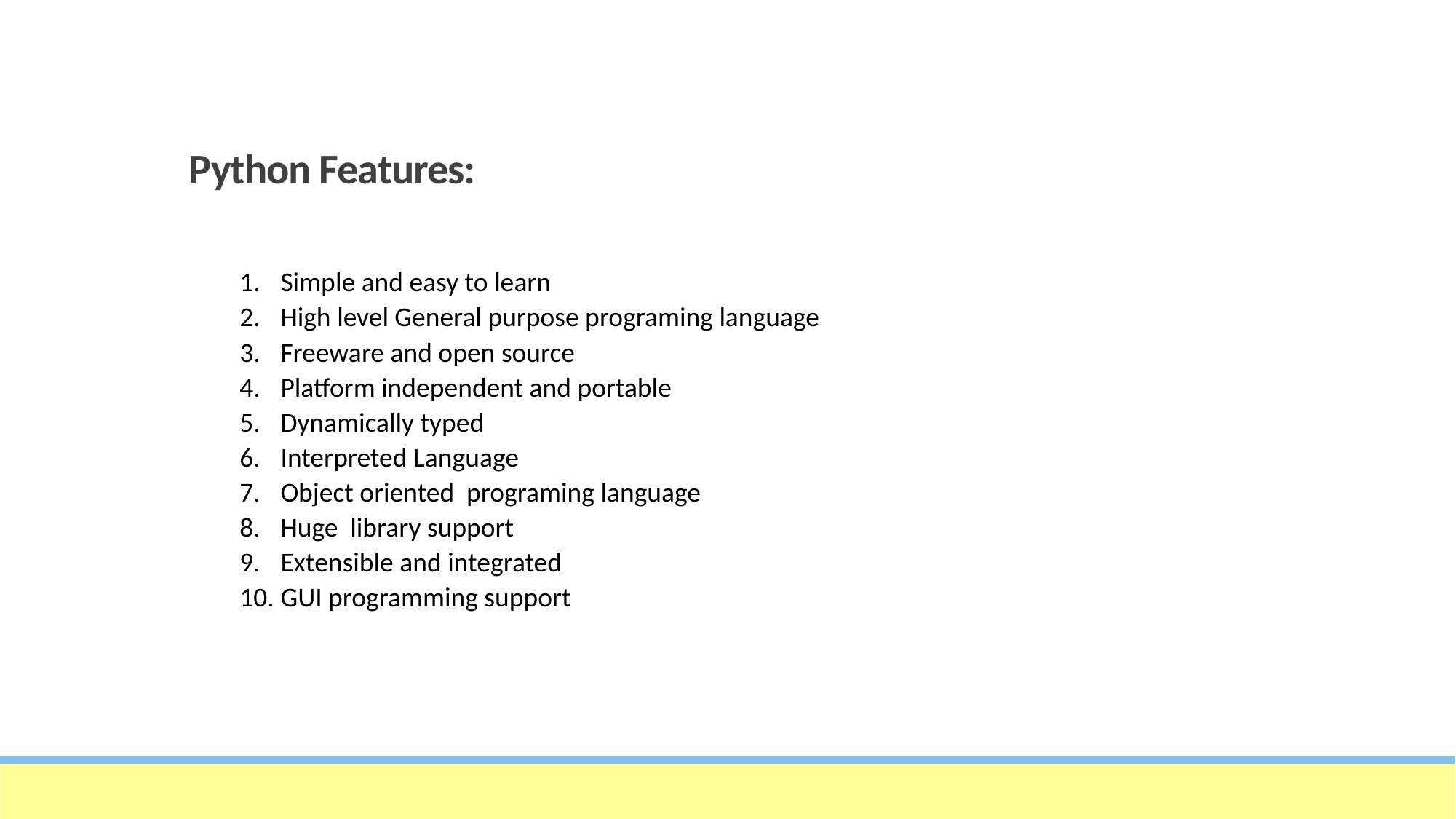

Python Features:
Simple and easy to learn
High level General purpose programing language
Freeware and open source
Platform independent and portable
Dynamically typed
Interpreted Language
Object oriented  programing language
Huge  library support
Extensible and integrated
GUI programming support